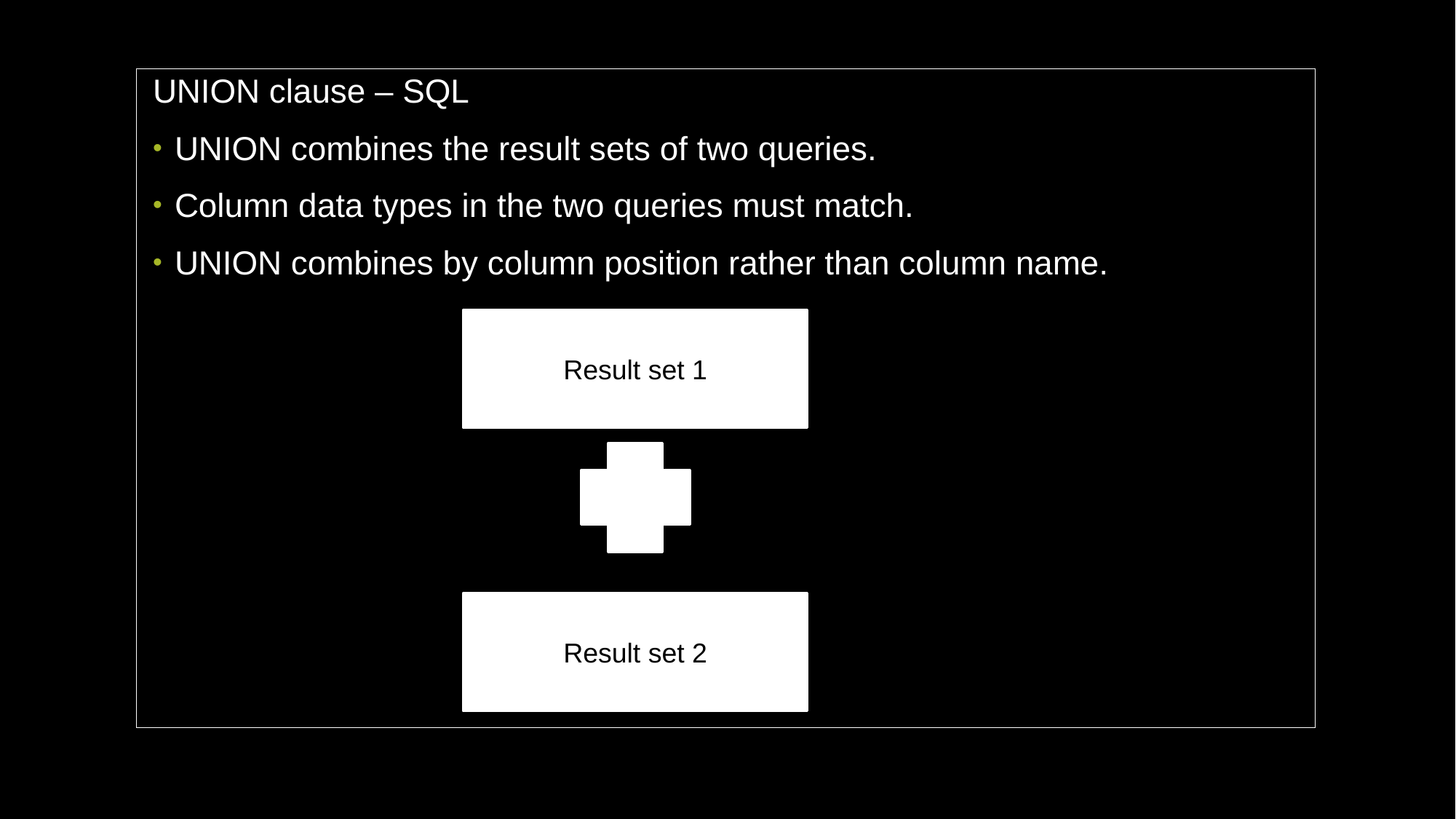

UNION clause – SQL
UNION combines the result sets of two queries.
Column data types in the two queries must match.
UNION combines by column position rather than column name.

Result set 1

Result set 2